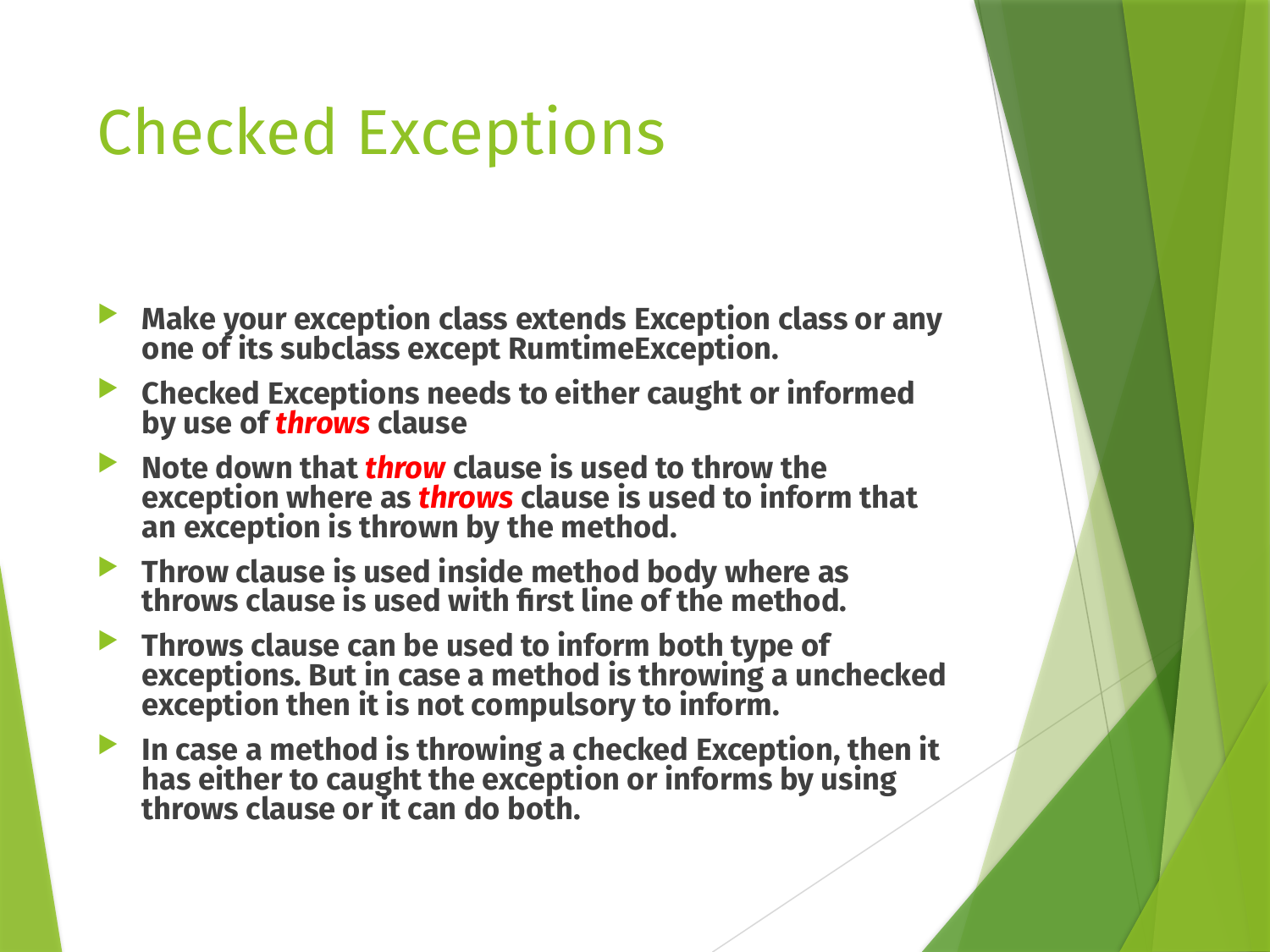

# Checked Exceptions
Make your exception class extends Exception class or any one of its subclass except RumtimeException.
Checked Exceptions needs to either caught or informed by use of throws clause
Note down that throw clause is used to throw the exception where as throws clause is used to inform that an exception is thrown by the method.
Throw clause is used inside method body where as throws clause is used with first line of the method.
Throws clause can be used to inform both type of exceptions. But in case a method is throwing a unchecked exception then it is not compulsory to inform.
In case a method is throwing a checked Exception, then it has either to caught the exception or informs by using throws clause or it can do both.